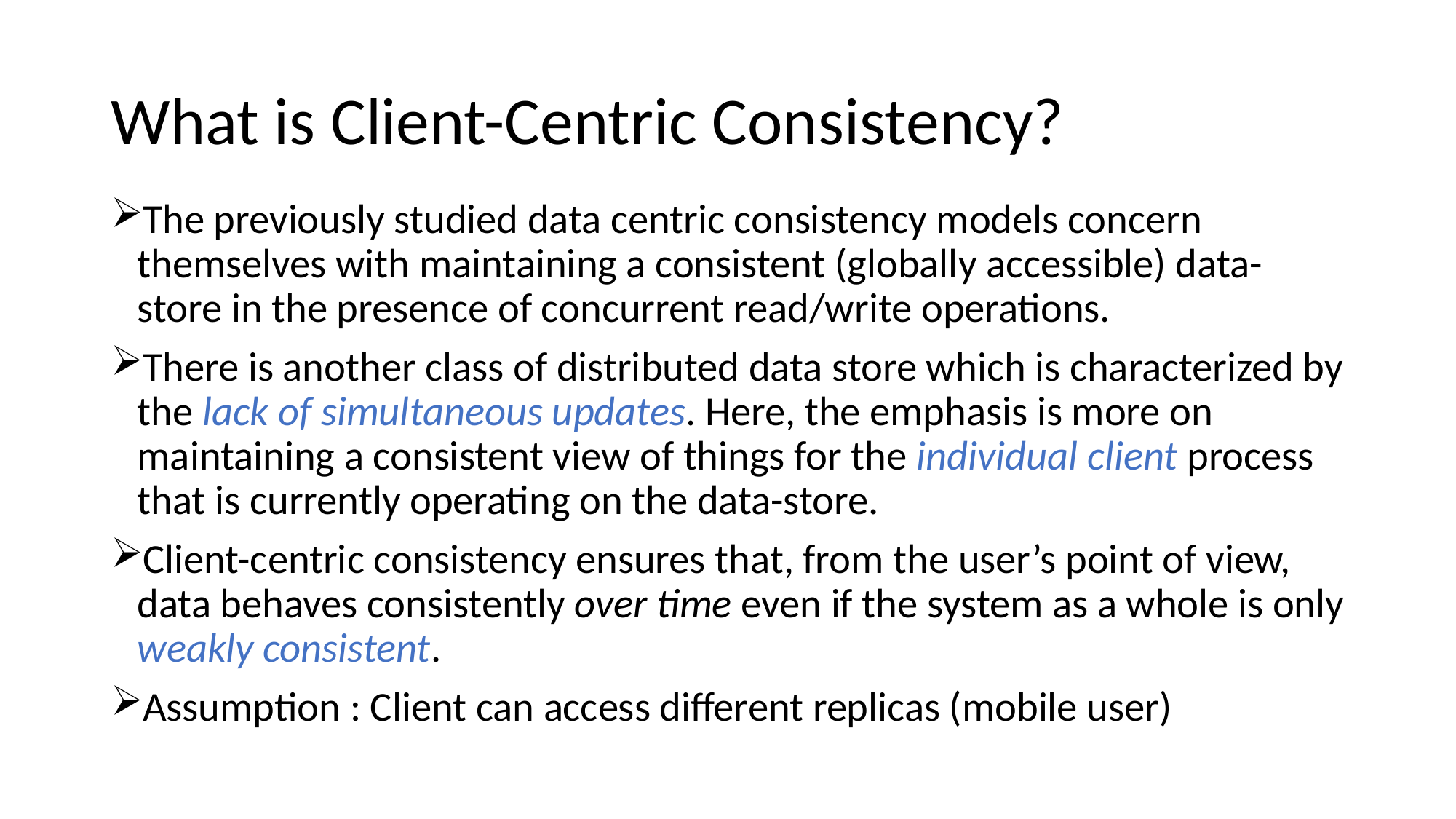

# What is Client-Centric Consistency?
The previously studied data centric consistency models concern themselves with maintaining a consistent (globally accessible) data-store in the presence of concurrent read/write operations.
There is another class of distributed data store which is characterized by the lack of simultaneous updates. Here, the emphasis is more on maintaining a consistent view of things for the individual client process that is currently operating on the data-store.
Client-centric consistency ensures that, from the user’s point of view, data behaves consistently over time even if the system as a whole is only weakly consistent.
Assumption : Client can access different replicas (mobile user)